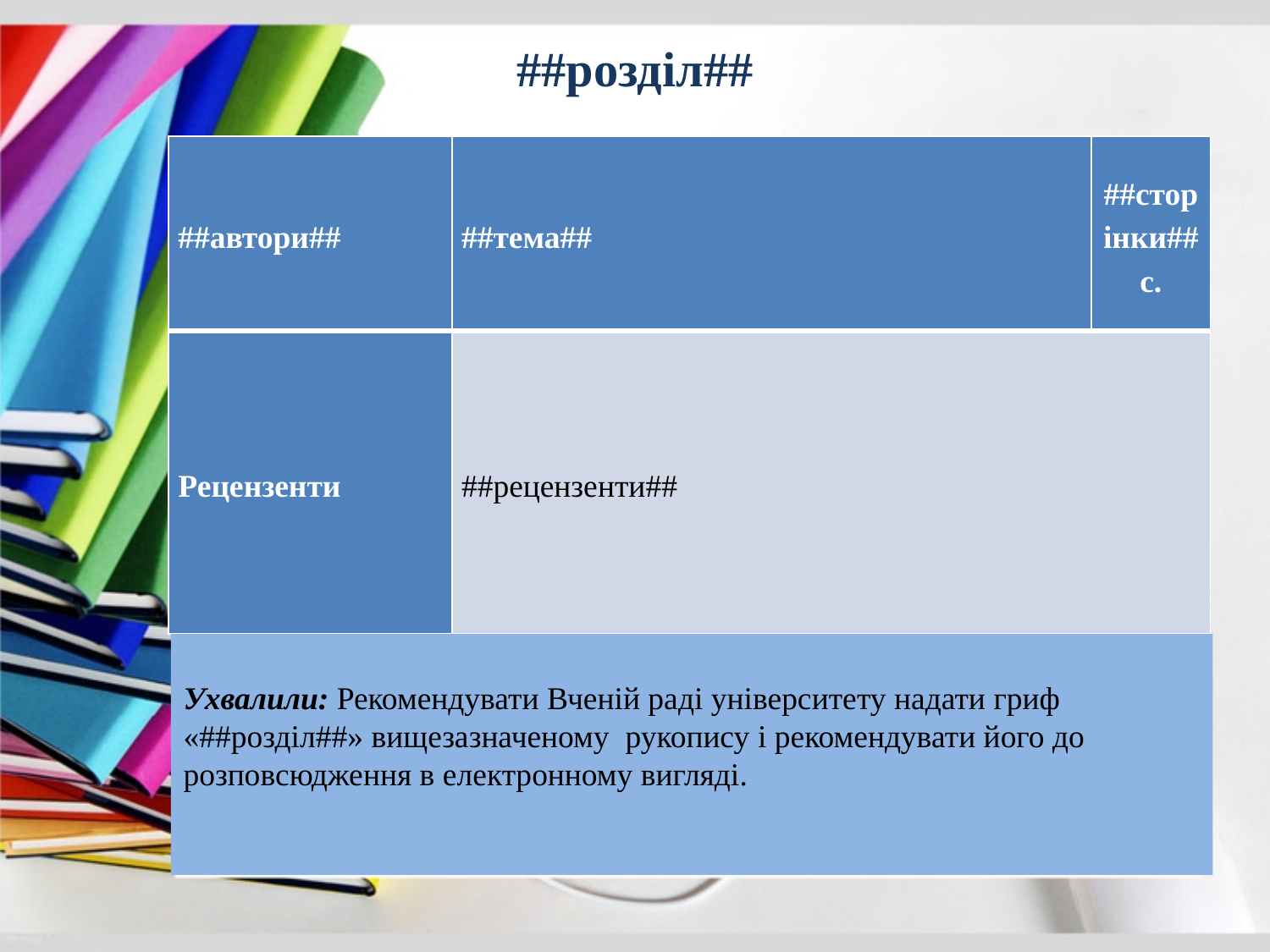

##розділ##
| ##автори## | ##тема## | ##сторінки## с. |
| --- | --- | --- |
| Рецензенти | ##рецензенти## |  |

Ухвалили: Рекомендувати Вченій раді університету надати гриф «##розділ##» вищезазначеному  рукопису і рекомендувати його до розповсюдження в електронному вигляді.